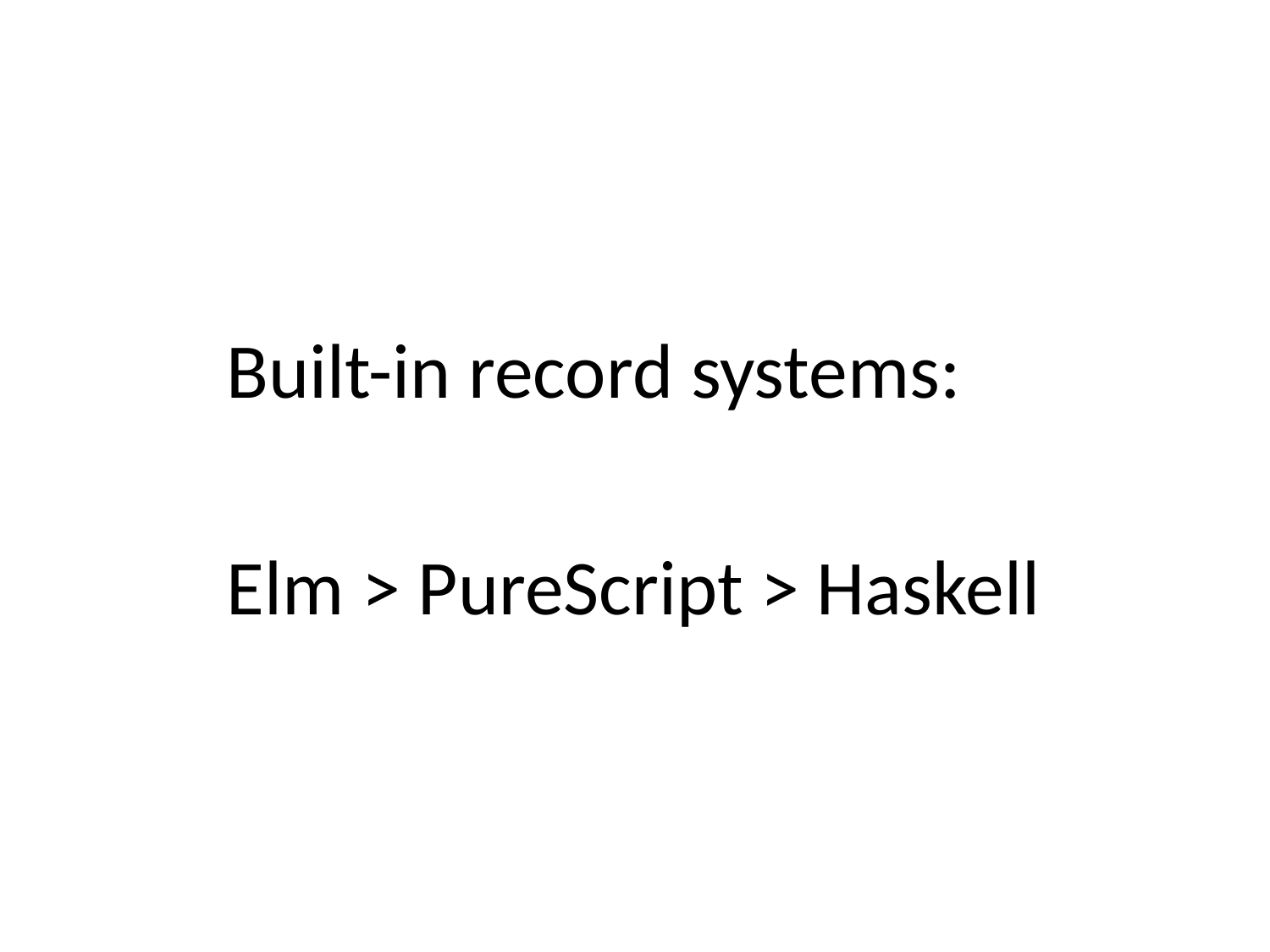

Built-in record systems:

Elm > PureScript > Haskell